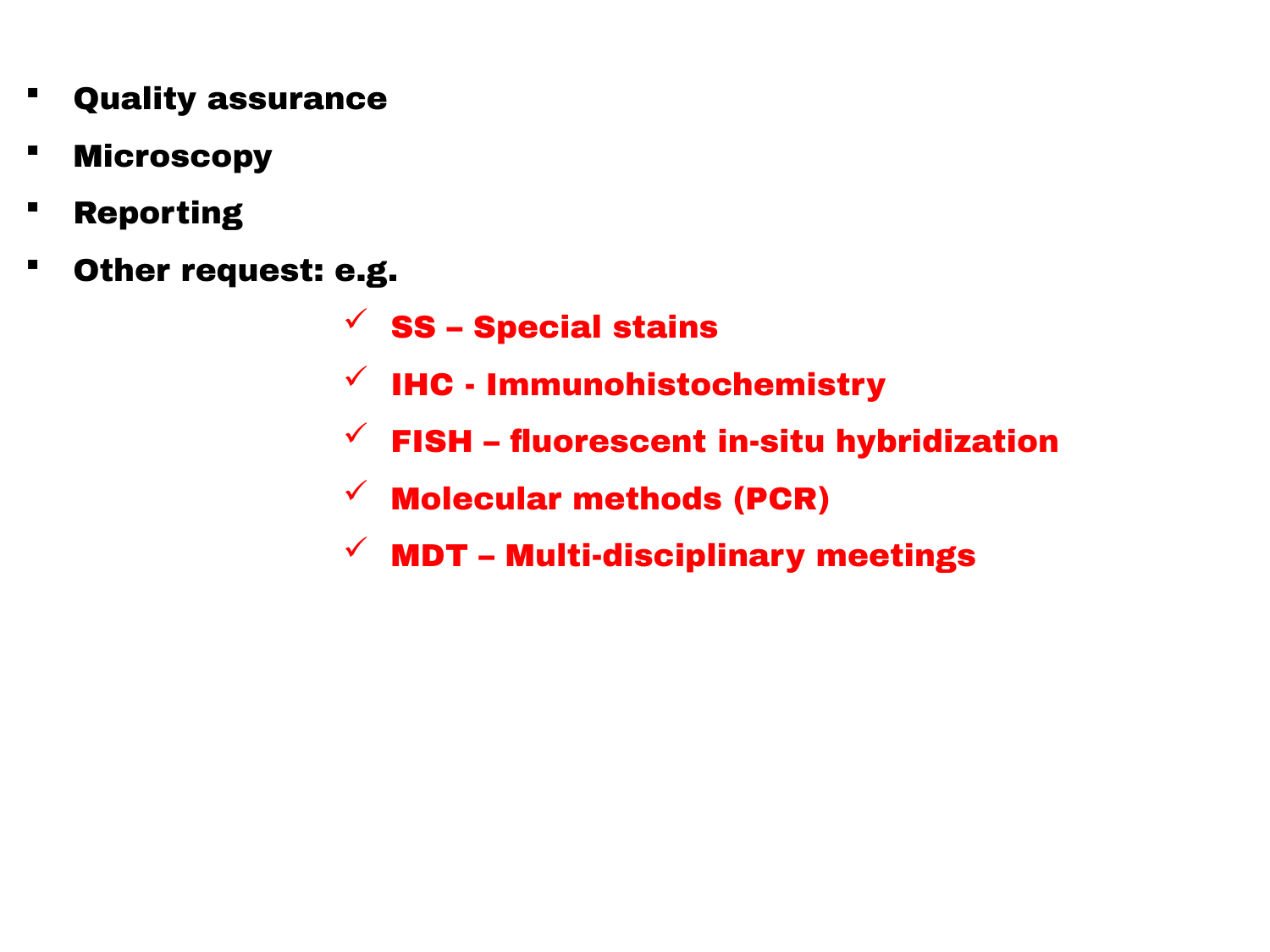

Quality assurance
Microscopy
Reporting
Other request: e.g.
SS – Special stains
IHC - Immunohistochemistry
FISH – fluorescent in-situ hybridization
Molecular methods (PCR)
MDT – Multi-disciplinary meetings